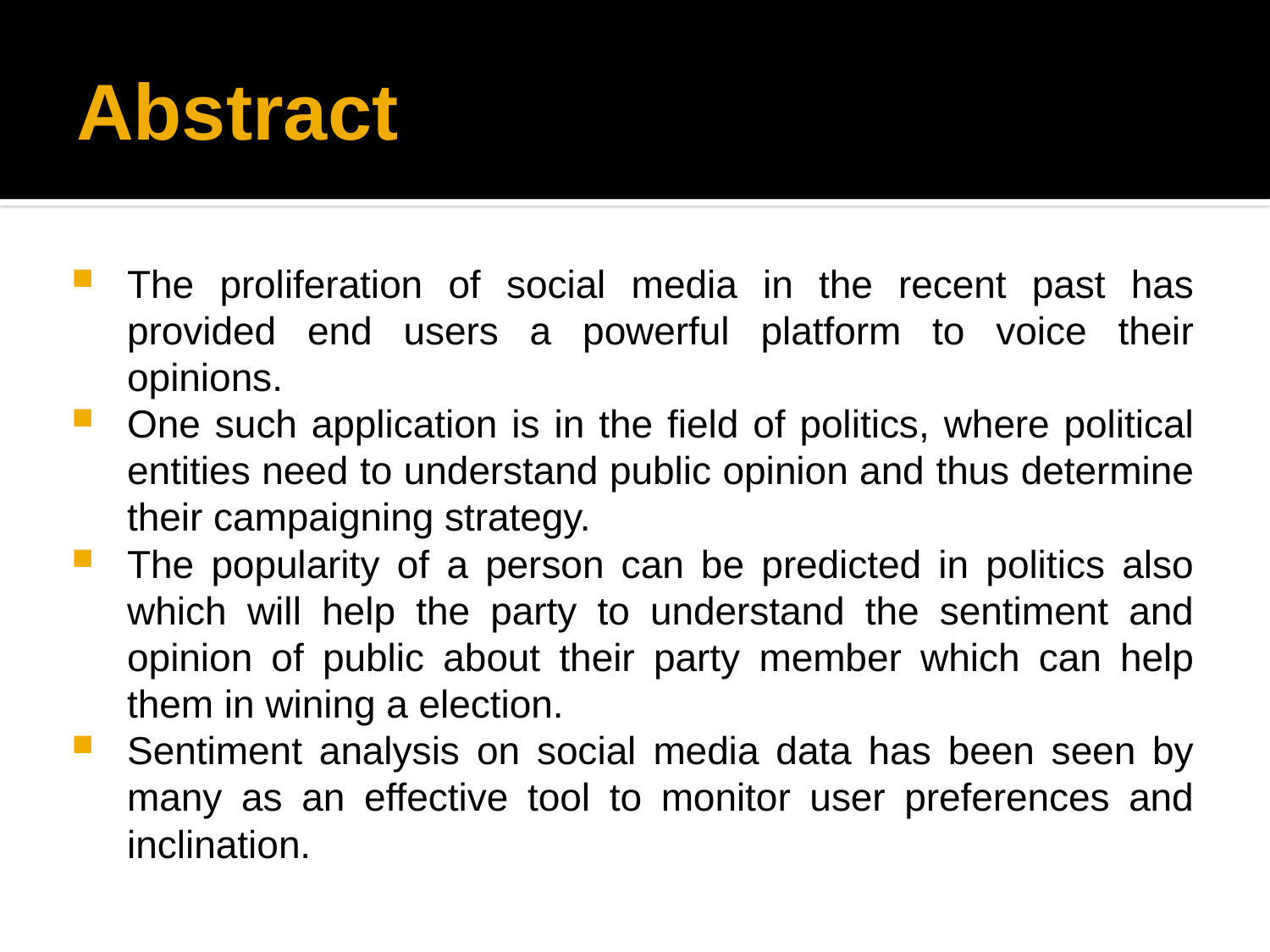

# Abstract
The proliferation of social media in the recent past has provided end users a powerful platform to voice their opinions.
One such application is in the field of politics, where political entities need to understand public opinion and thus determine their campaigning strategy.
The popularity of a person can be predicted in politics also which will help the party to understand the sentiment and opinion of public about their party member which can help them in wining a election.
Sentiment analysis on social media data has been seen by many as an effective tool to monitor user preferences and inclination.